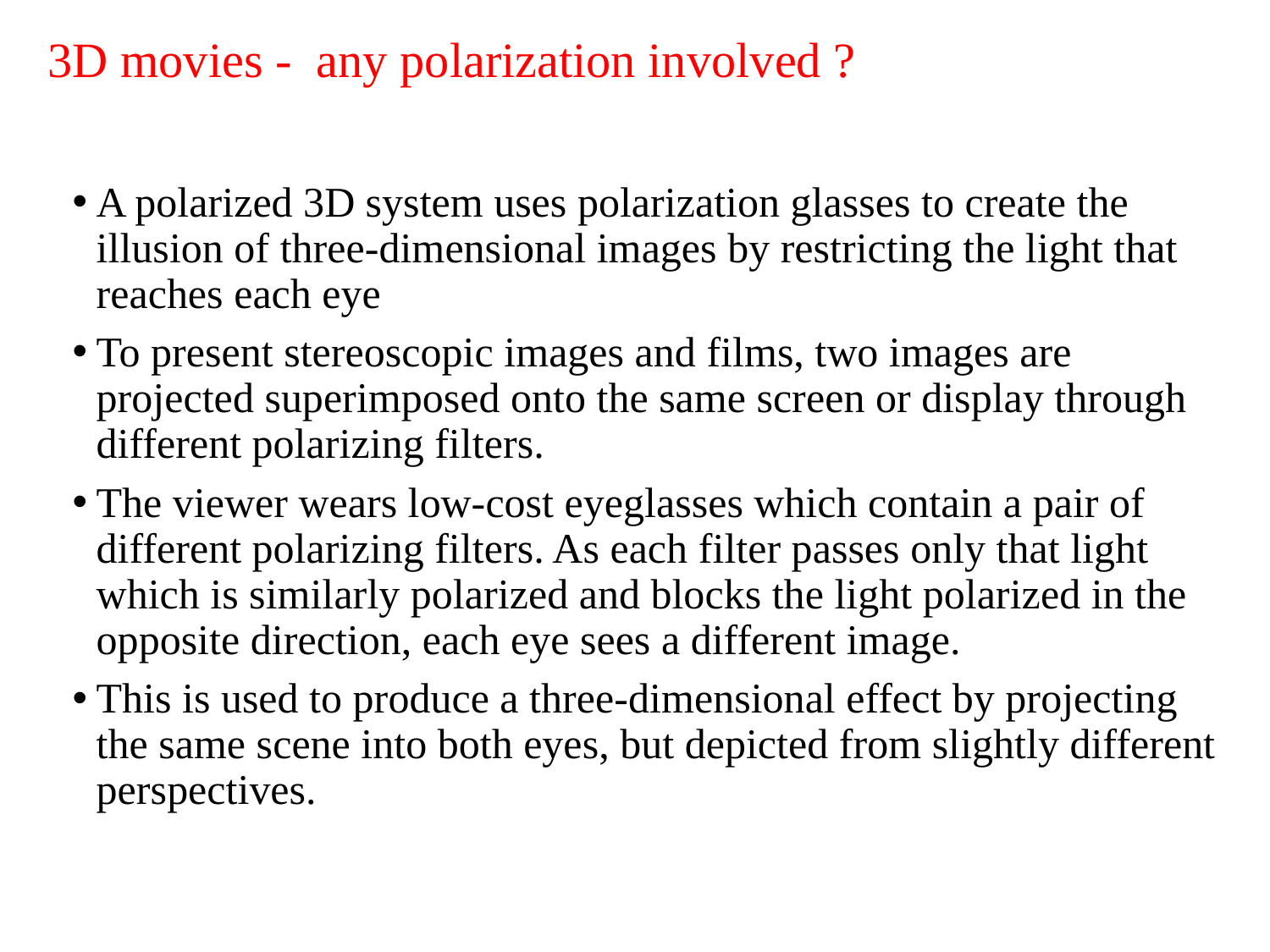

3D movies -  any polarization involved ?
A polarized 3D system uses polarization glasses to create the illusion of three-dimensional images by restricting the light that reaches each eye
To present stereoscopic images and films, two images are projected superimposed onto the same screen or display through different polarizing filters.
The viewer wears low-cost eyeglasses which contain a pair of different polarizing filters. As each filter passes only that light which is similarly polarized and blocks the light polarized in the opposite direction, each eye sees a different image.
This is used to produce a three-dimensional effect by projecting the same scene into both eyes, but depicted from slightly different perspectives.